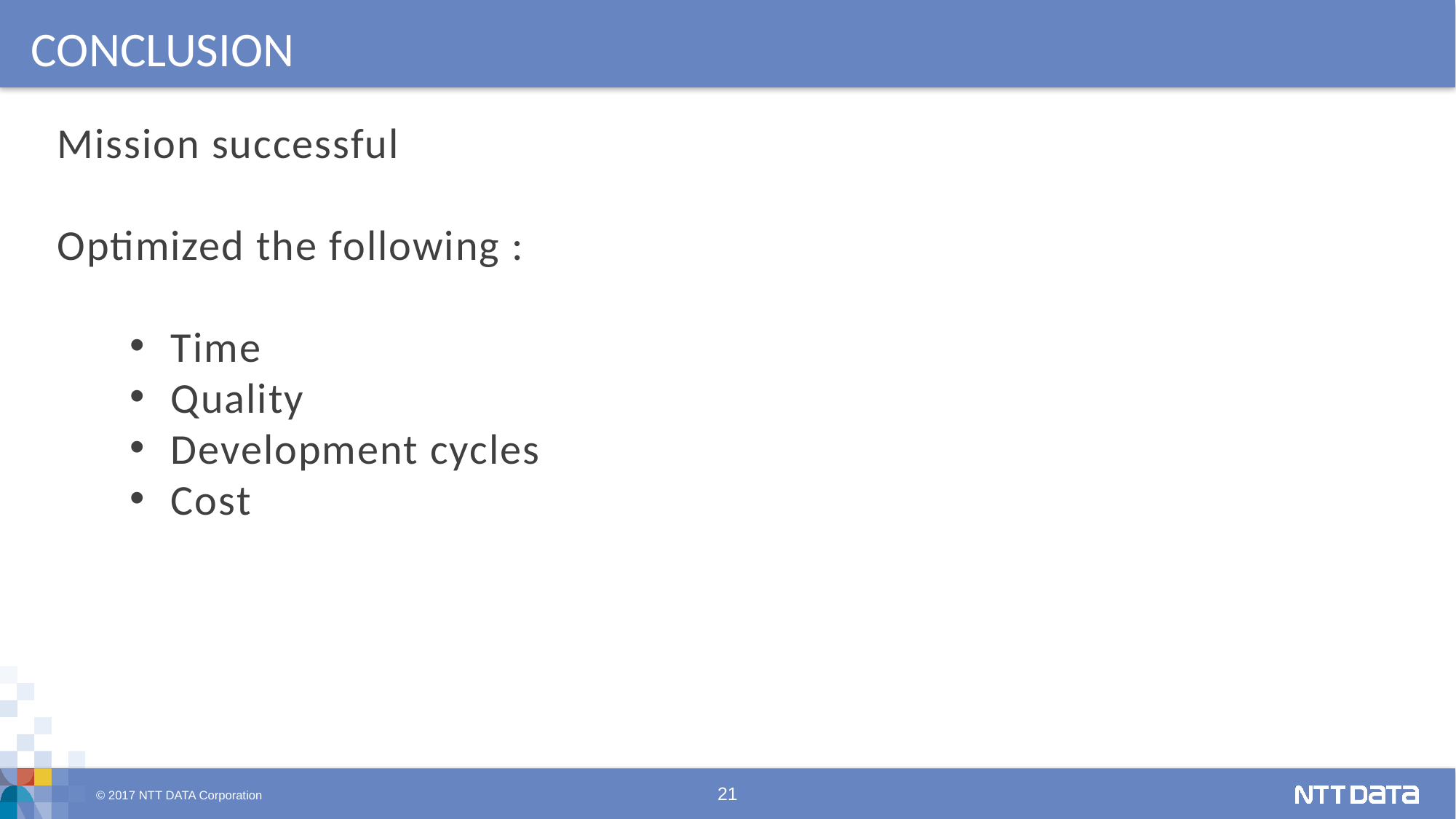

# CONCLUSION
Mission successful

Optimized the following :

Time
Quality
Development cycles
Cost